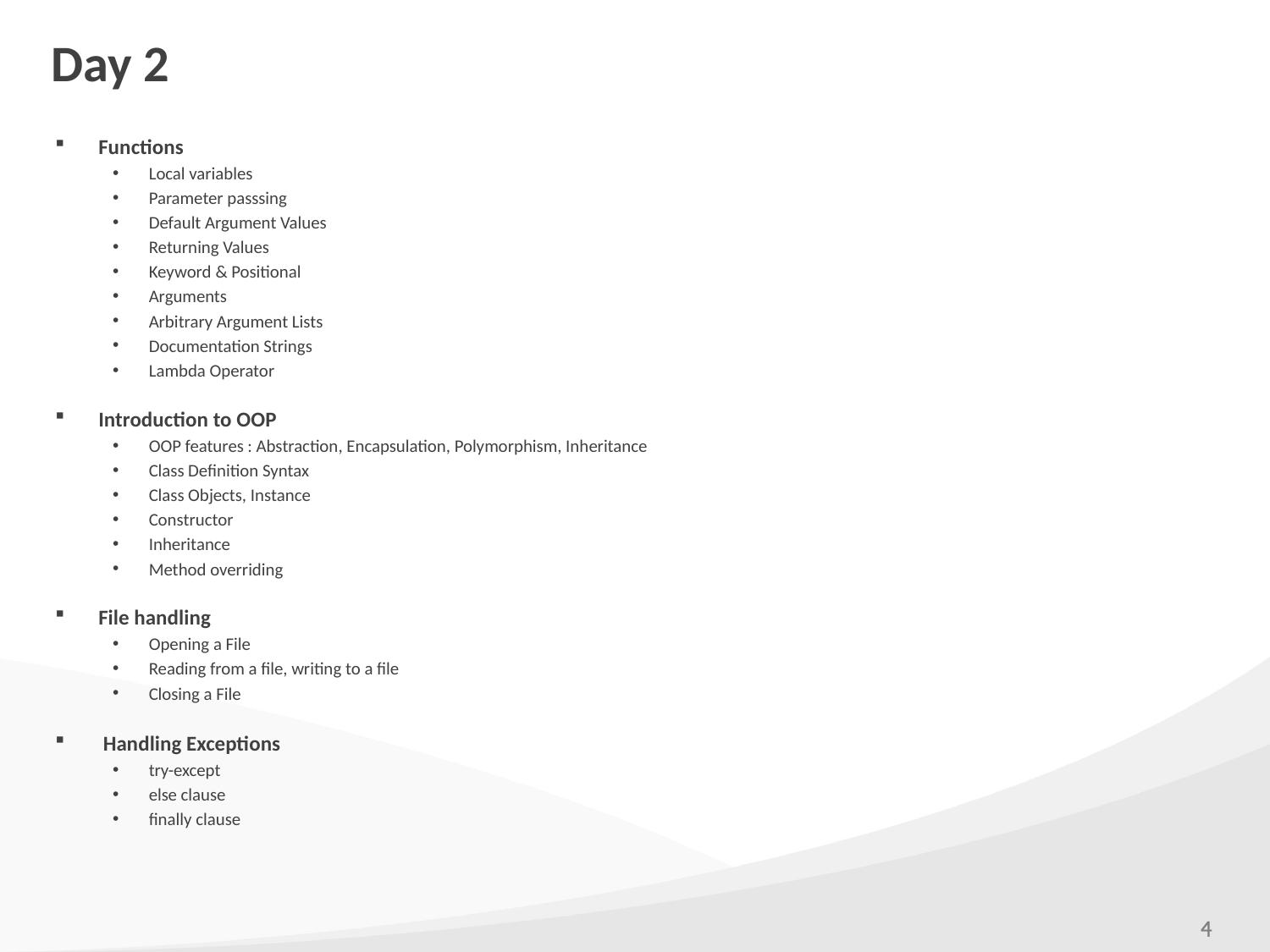

# Day 2
Functions
Local variables
Parameter passsing
Default Argument Values
Returning Values
Keyword & Positional
Arguments
Arbitrary Argument Lists
Documentation Strings
Lambda Operator
Introduction to OOP
OOP features : Abstraction, Encapsulation, Polymorphism, Inheritance
Class Definition Syntax
Class Objects, Instance
Constructor
Inheritance
Method overriding
File handling
Opening a File
Reading from a file, writing to a file
Closing a File

 Handling Exceptions
try-except
else clause
finally clause